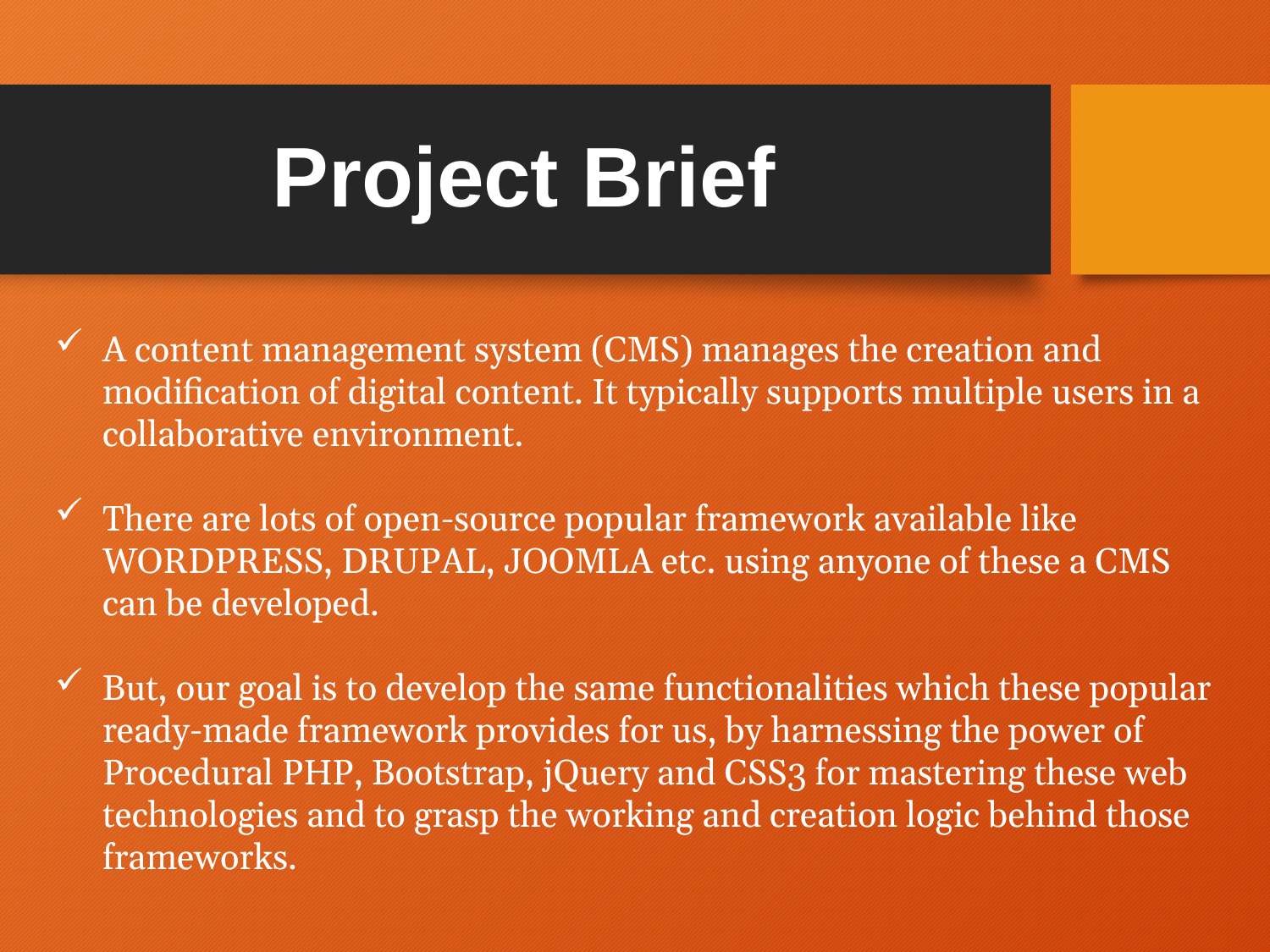

# Project Brief
A content management system (CMS) manages the creation and modification of digital content. It typically supports multiple users in a collaborative environment.

There are lots of open-source popular framework available like WORDPRESS, DRUPAL, JOOMLA etc. using anyone of these a CMS can be developed.

But, our goal is to develop the same functionalities which these popular ready-made framework provides for us, by harnessing the power of Procedural PHP, Bootstrap, jQuery and CSS3 for mastering these web technologies and to grasp the working and creation logic behind those frameworks.